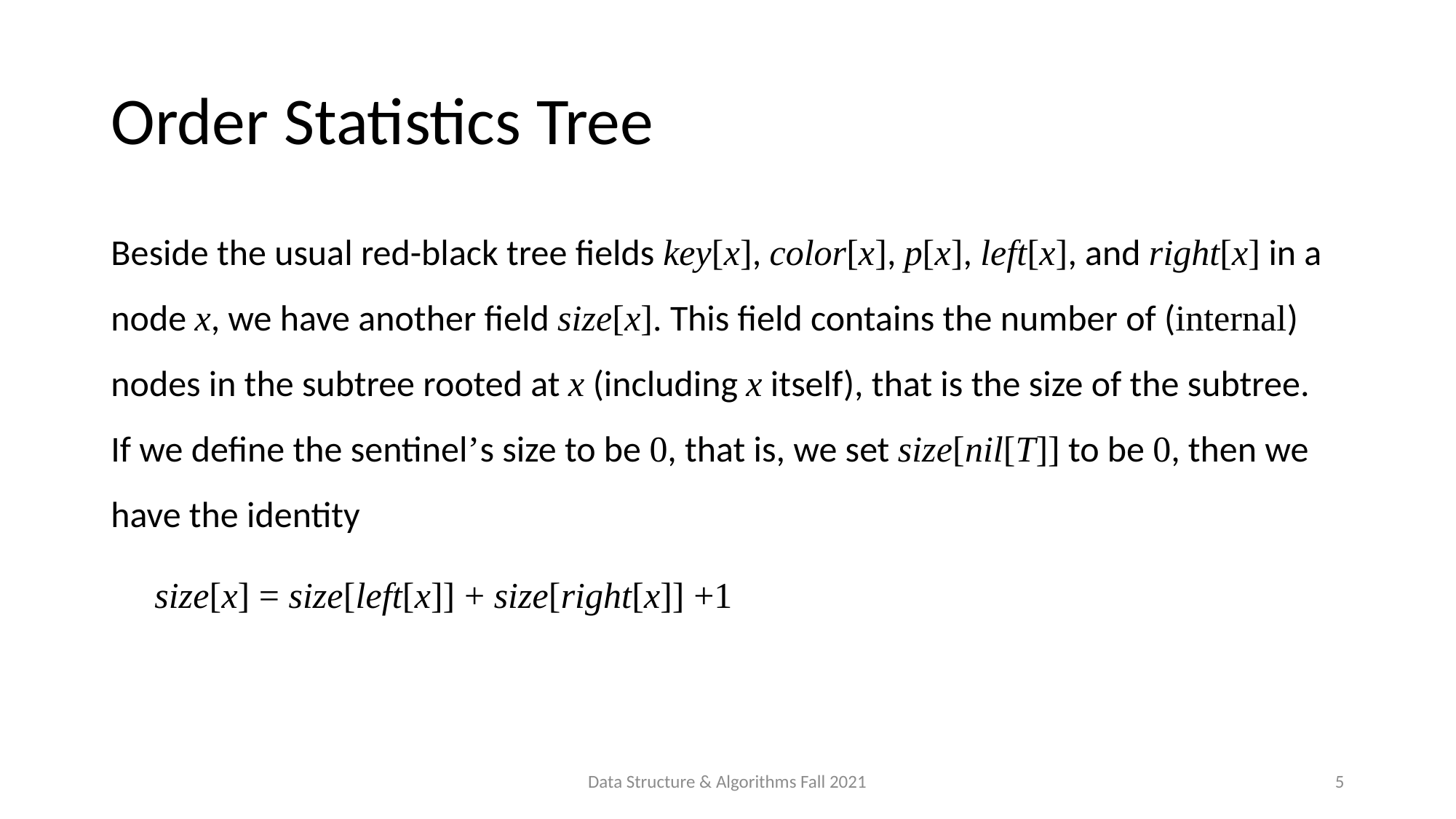

# Order Statistics Tree
Beside the usual red-black tree fields key[x], color[x], p[x], left[x], and right[x] in a node x, we have another field size[x]. This field contains the number of (internal) nodes in the subtree rooted at x (including x itself), that is the size of the subtree. If we define the sentinel’s size to be 0, that is, we set size[nil[T]] to be 0, then we have the identity
	  size[x] = size[left[x]] + size[right[x]] +1
Data Structure & Algorithms Fall 2021
5